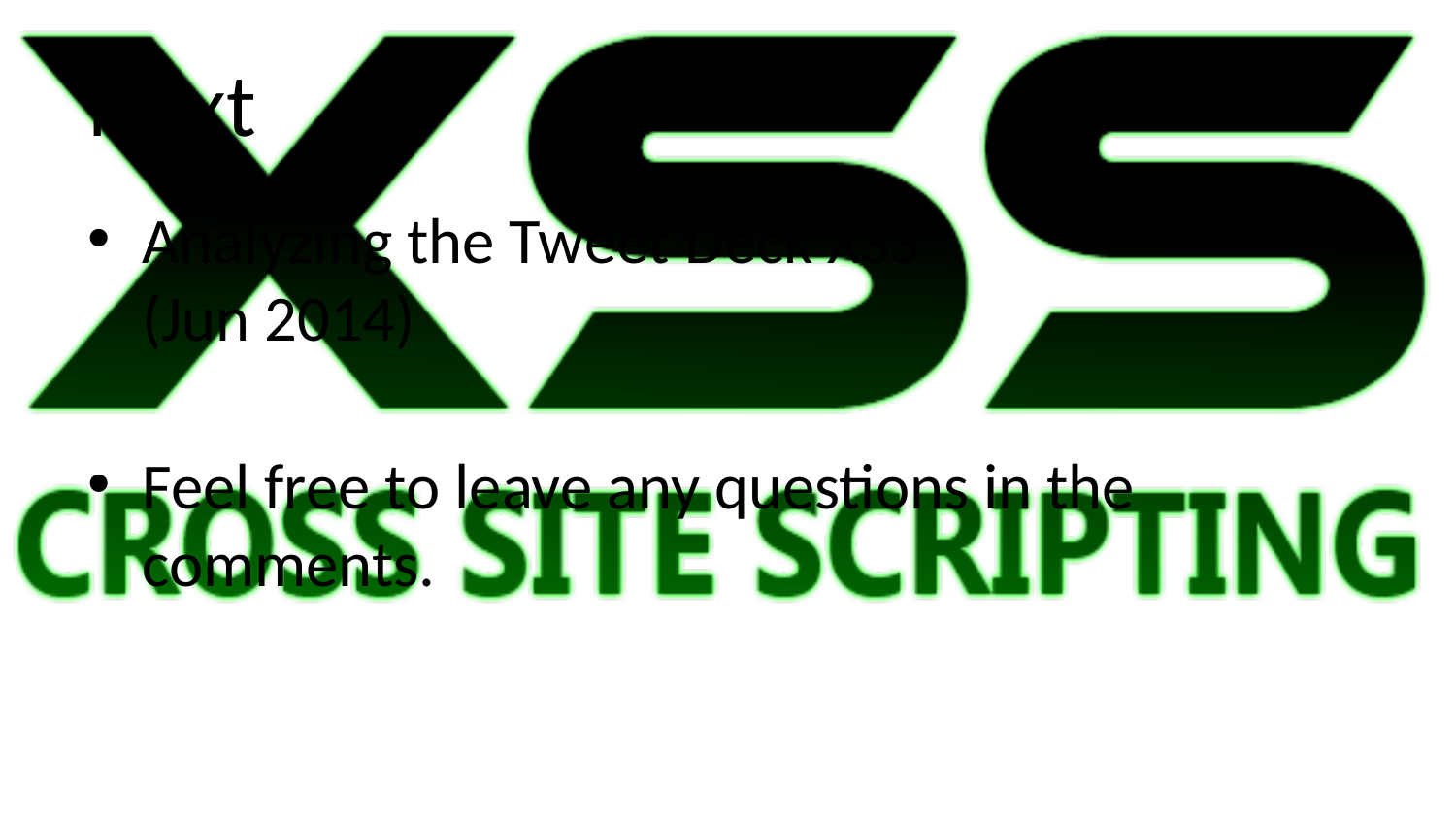

# Next
Analyzing the Tweet Deck XSS
(Jun 2014)
Feel free to leave any questions in the comments.